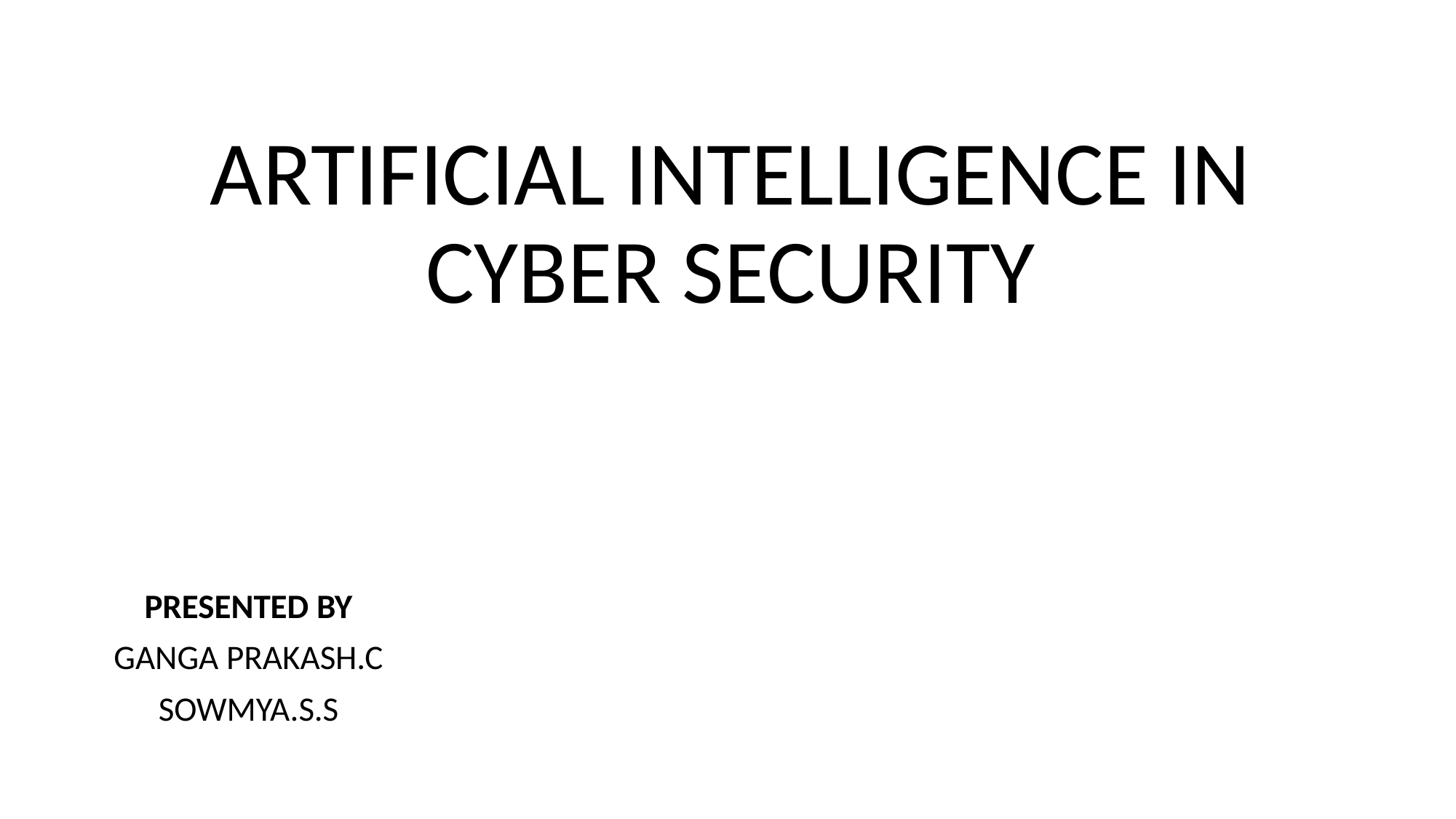

# ARTIFICIAL INTELLIGENCE IN CYBER SECURITY
PRESENTED BY
GANGA PRAKASH.C
SOWMYA.S.S